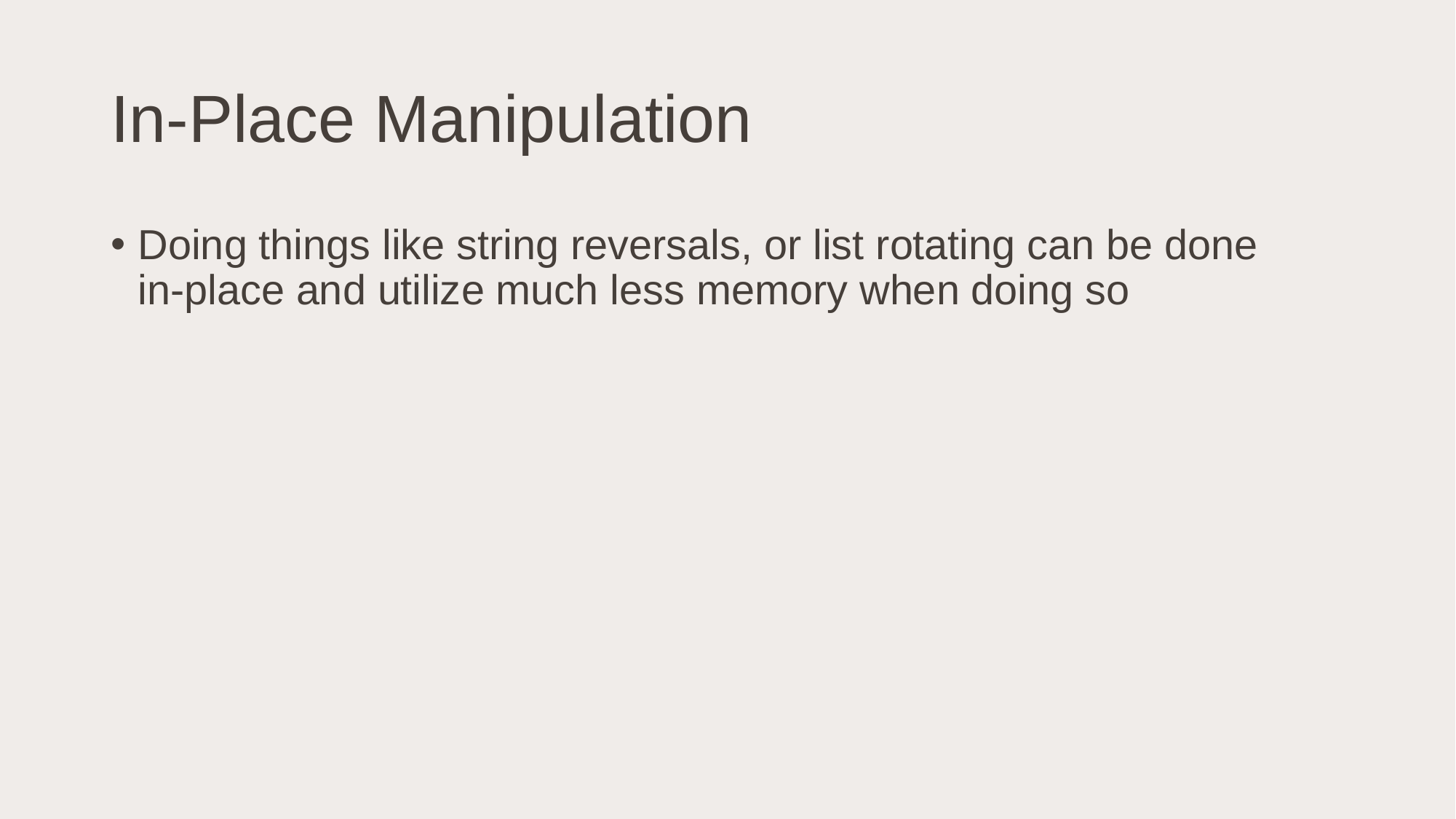

# In-Place Manipulation
Doing things like string reversals, or list rotating can be done in-place and utilize much less memory when doing so